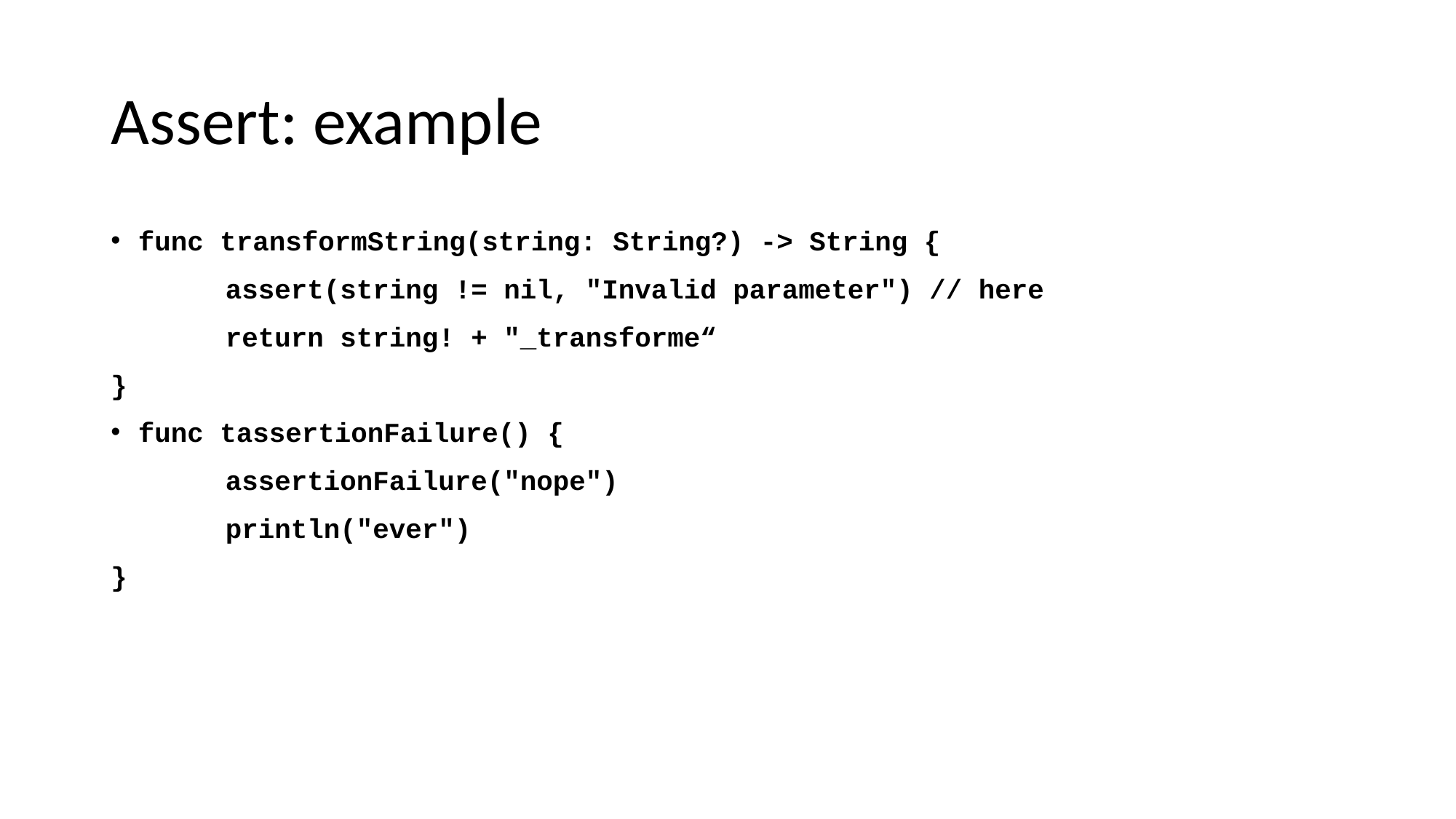

# Assert: example
func transformString(string: String?) -> String {
       assert(string != nil, "Invalid parameter") // here
       return string! + "_transforme“
}
func tassertionFailure() {
       assertionFailure("nope")
       println("ever")
}